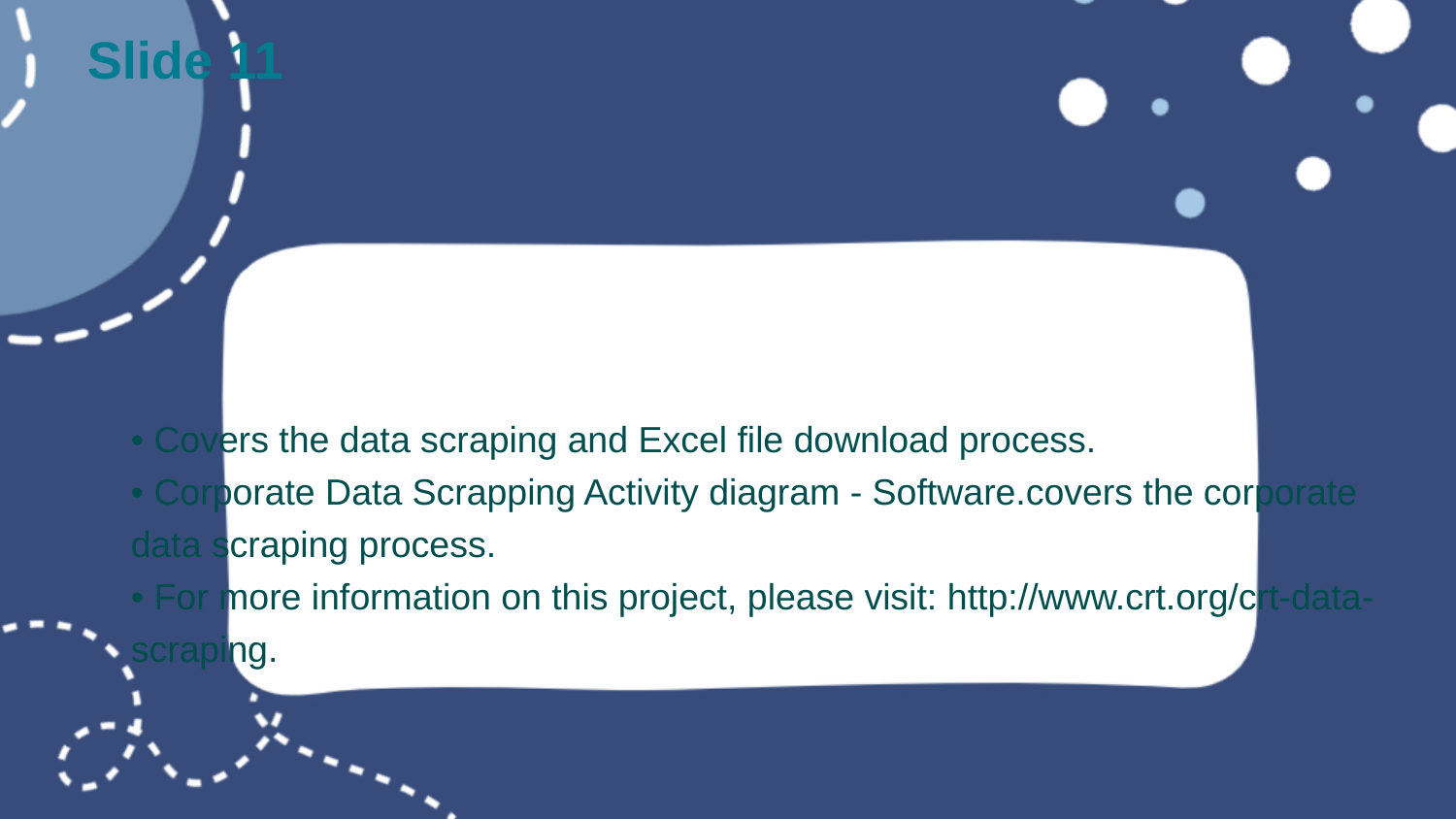

Slide 11
• Covers the data scraping and Excel file download process.
• Corporate Data Scrapping Activity diagram - Software.covers the corporate data scraping process.
• For more information on this project, please visit: http://www.crt.org/crt-data-scraping.